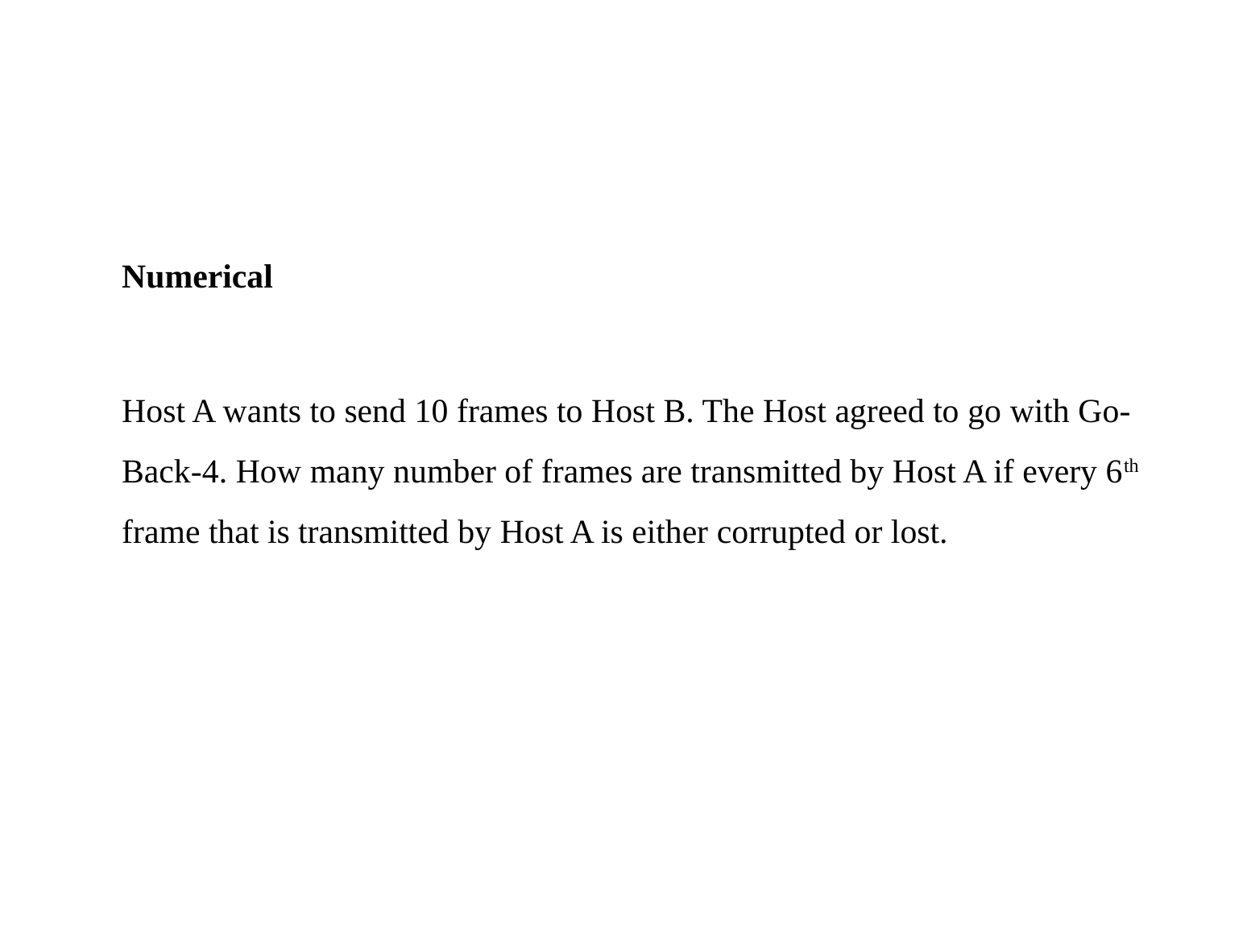

Numerical

Host A wants to send 10 frames to Host B. The Host agreed to go with Go-Back-4. How many number of frames are transmitted by Host A if every 6th frame that is transmitted by Host A is either corrupted or lost.